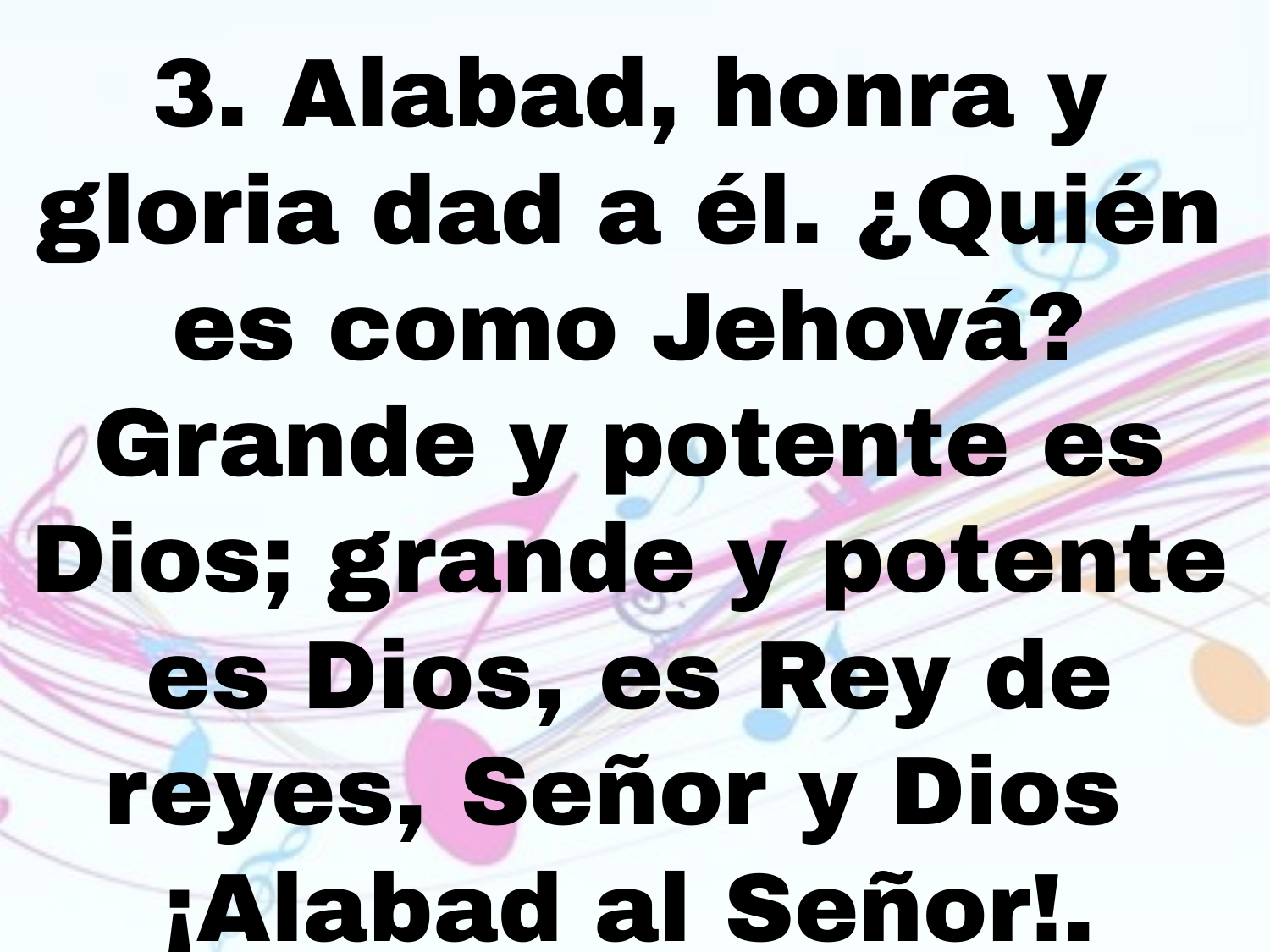

3. Alabad, honra y gloria dad a él. ¿Quién es como Jehová? Grande y potente es Dios; grande y potente es Dios, es Rey de reyes, Señor y Dios  ¡Alabad al Señor!.